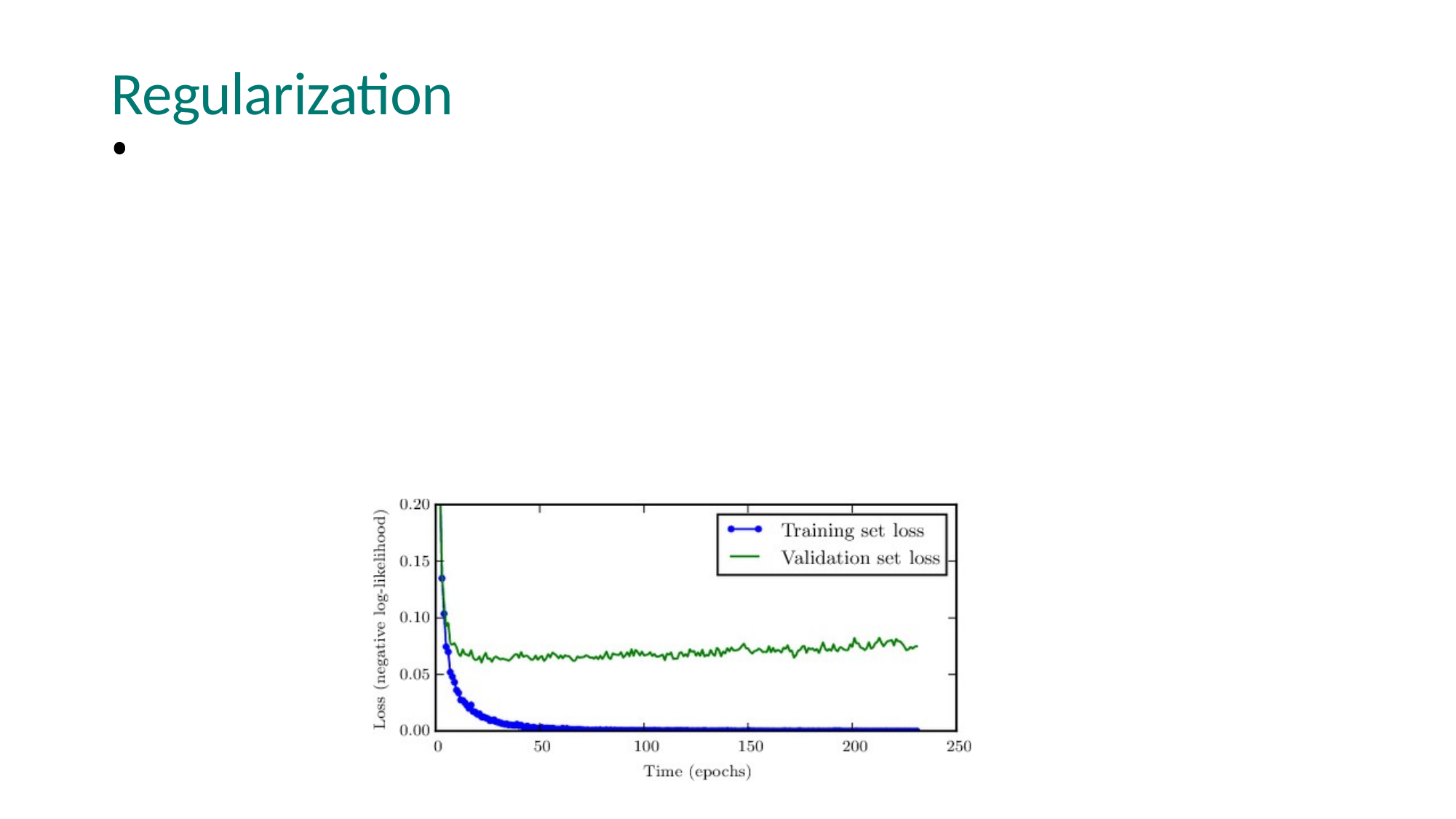

Regularization
Another regularization technique is early stopping.
This method relies on the following observation – the error on the training dataset gets lower in every next iteration, but the error on the validation/test dataset decreases to some point, and then starts to increase.